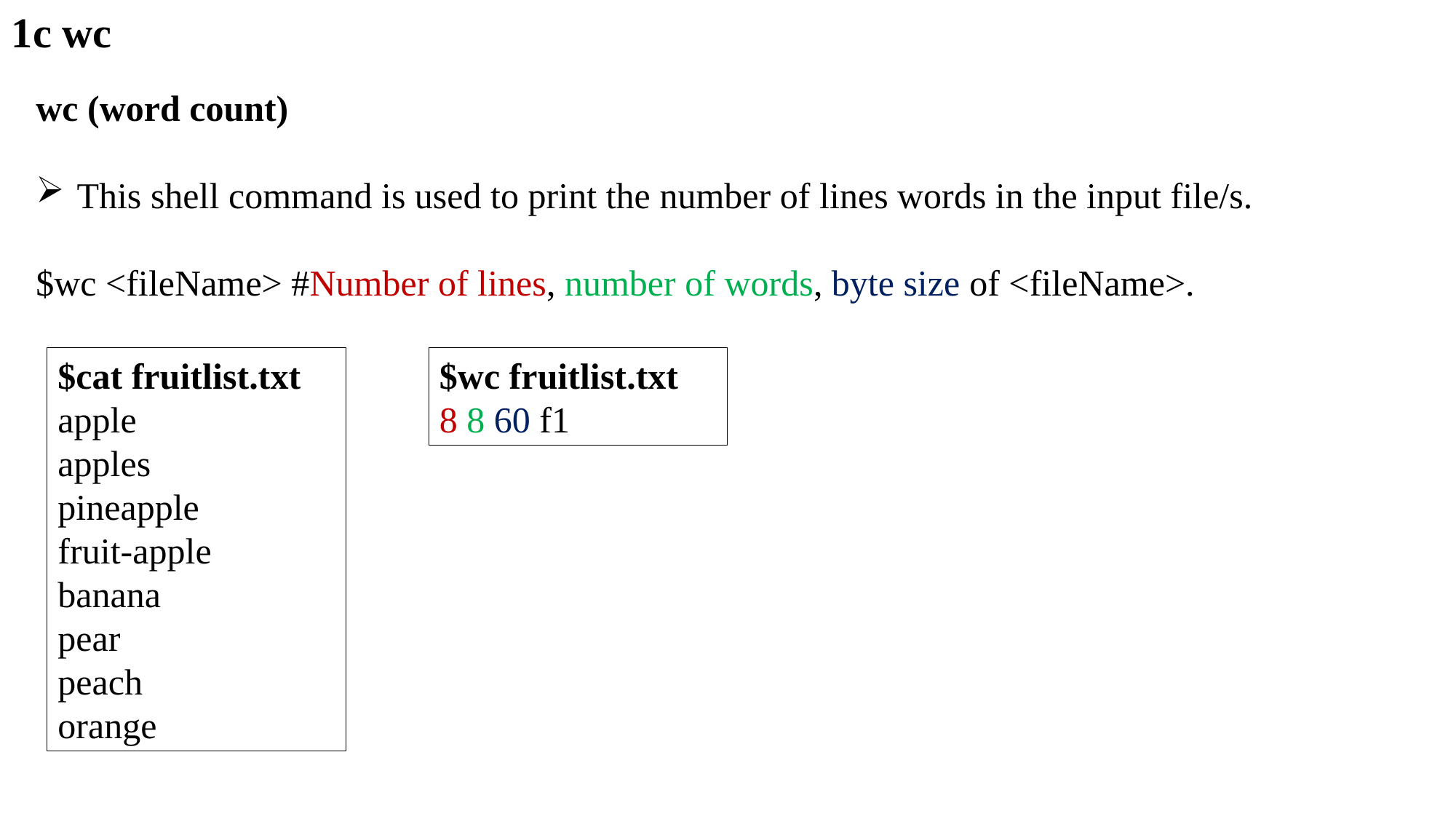

1c wc
wc (word count)

This shell command is used to print the number of lines words in the input file/s.

$wc <fileName> #Number of lines, number of words, byte size of <fileName>.
$cat fruitlist.txt
apple
apples
pineapple
fruit-apple
banana
pear
peach
orange
$wc fruitlist.txt
8 8 60 f1